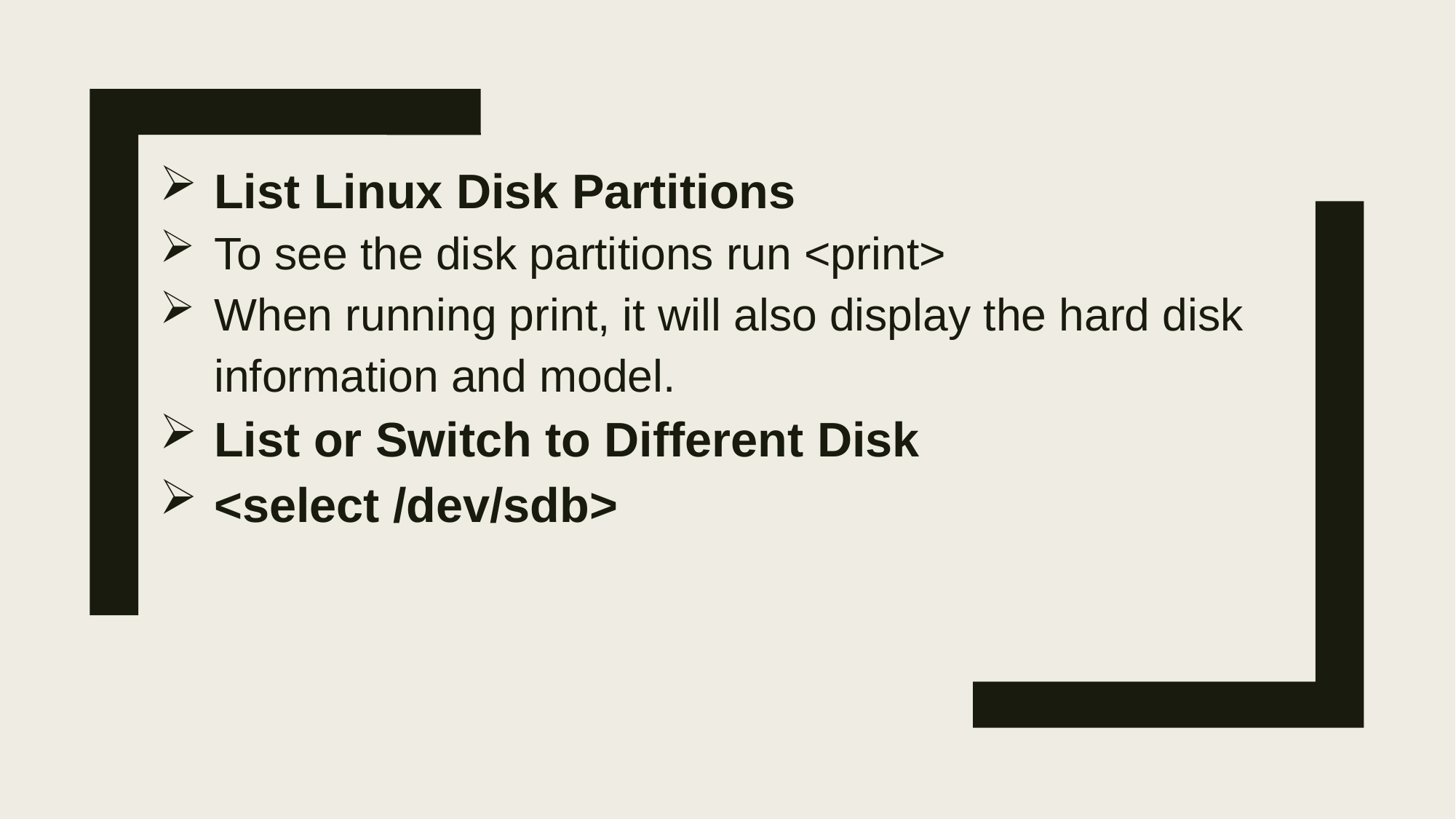

List Linux Disk Partitions
To see the disk partitions run <print>
When running print, it will also display the hard disk information and model.
List or Switch to Different Disk
<select /dev/sdb>

#